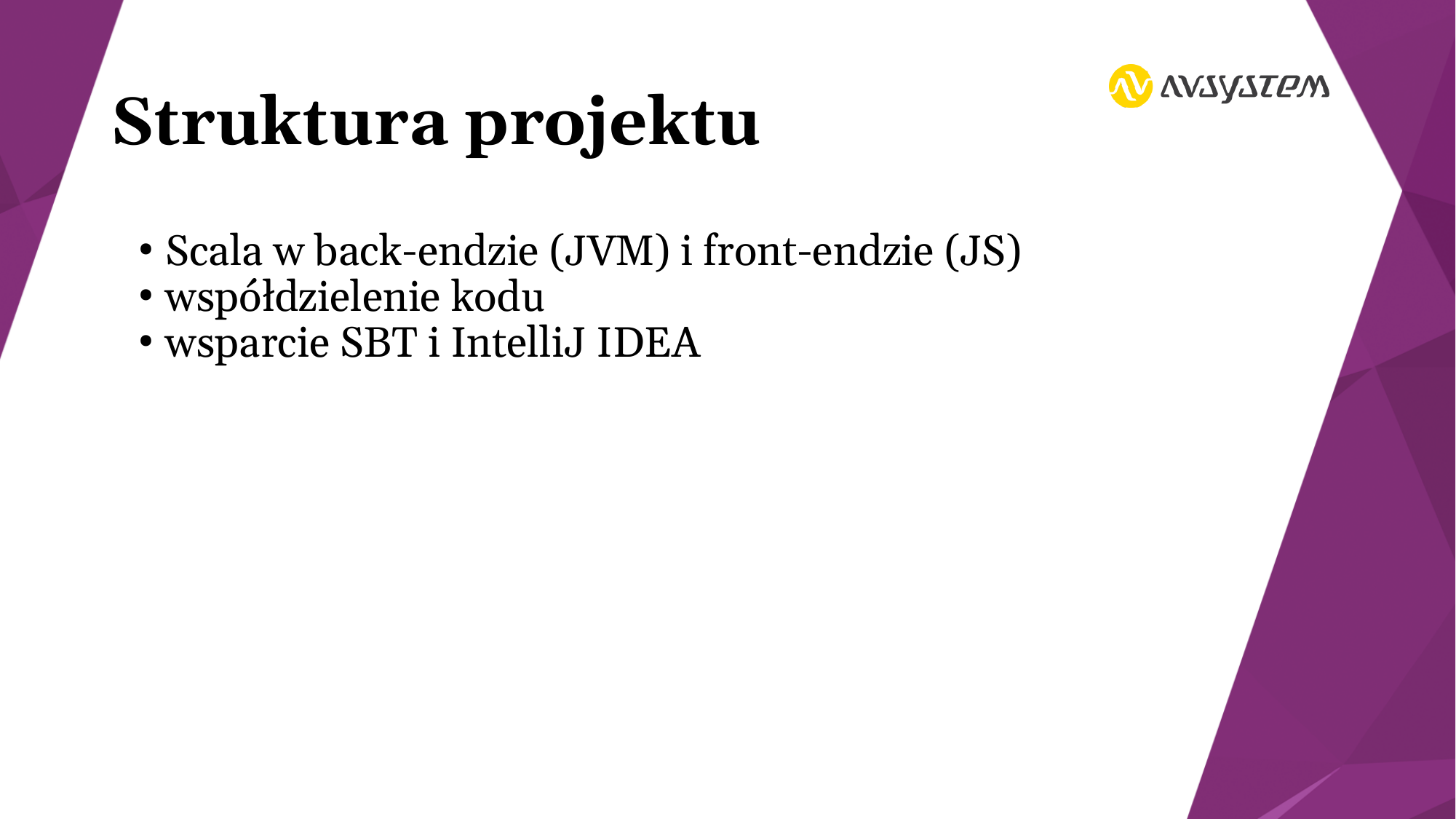

# Struktura projektu
Scala w back-endzie (JVM) i front-endzie (JS)
współdzielenie kodu
wsparcie SBT i IntelliJ IDEA